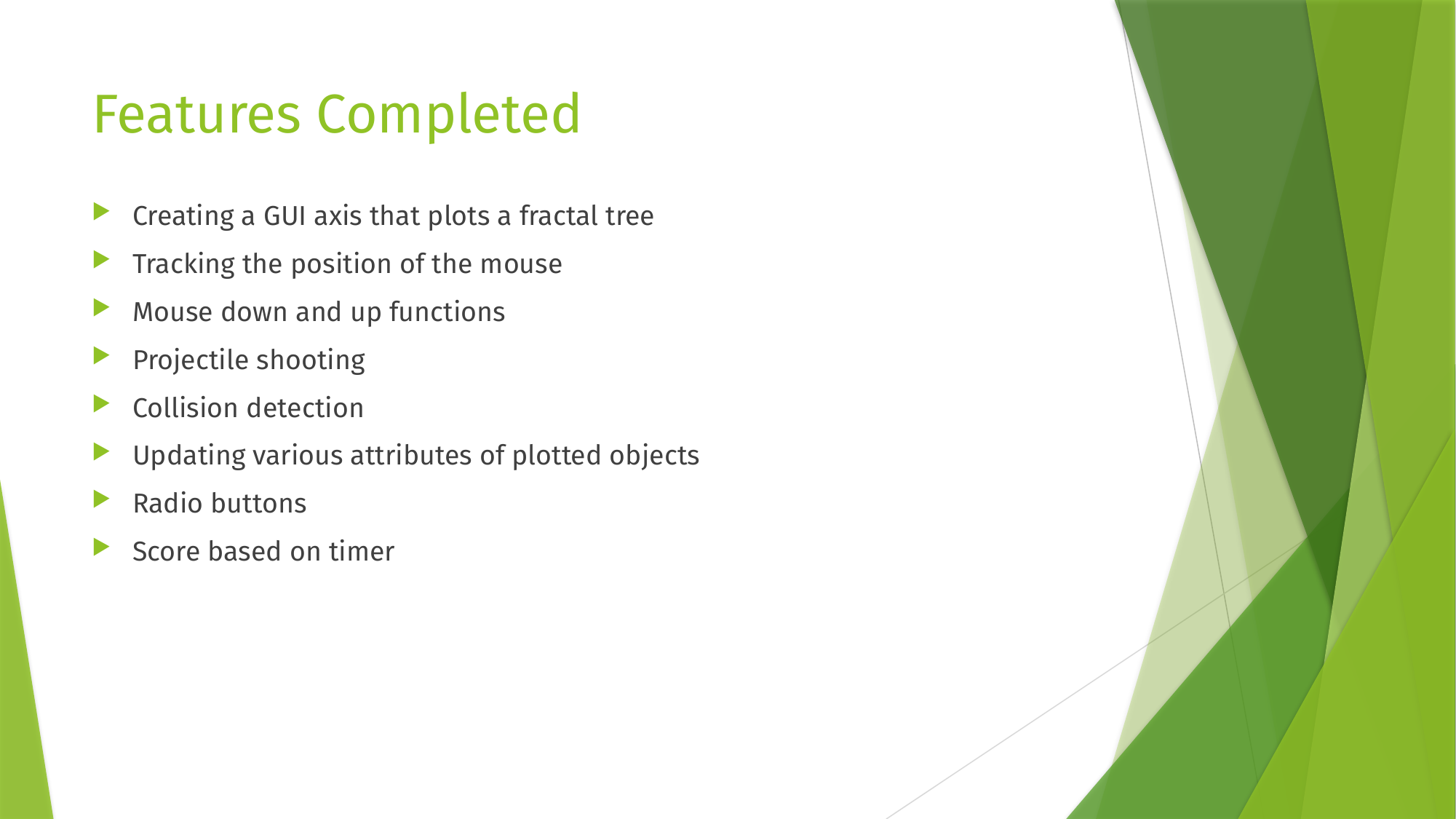

# Features Completed
Creating a GUI axis that plots a fractal tree
Tracking the position of the mouse
Mouse down and up functions
Projectile shooting
Collision detection
Updating various attributes of plotted objects
Radio buttons
Score based on timer